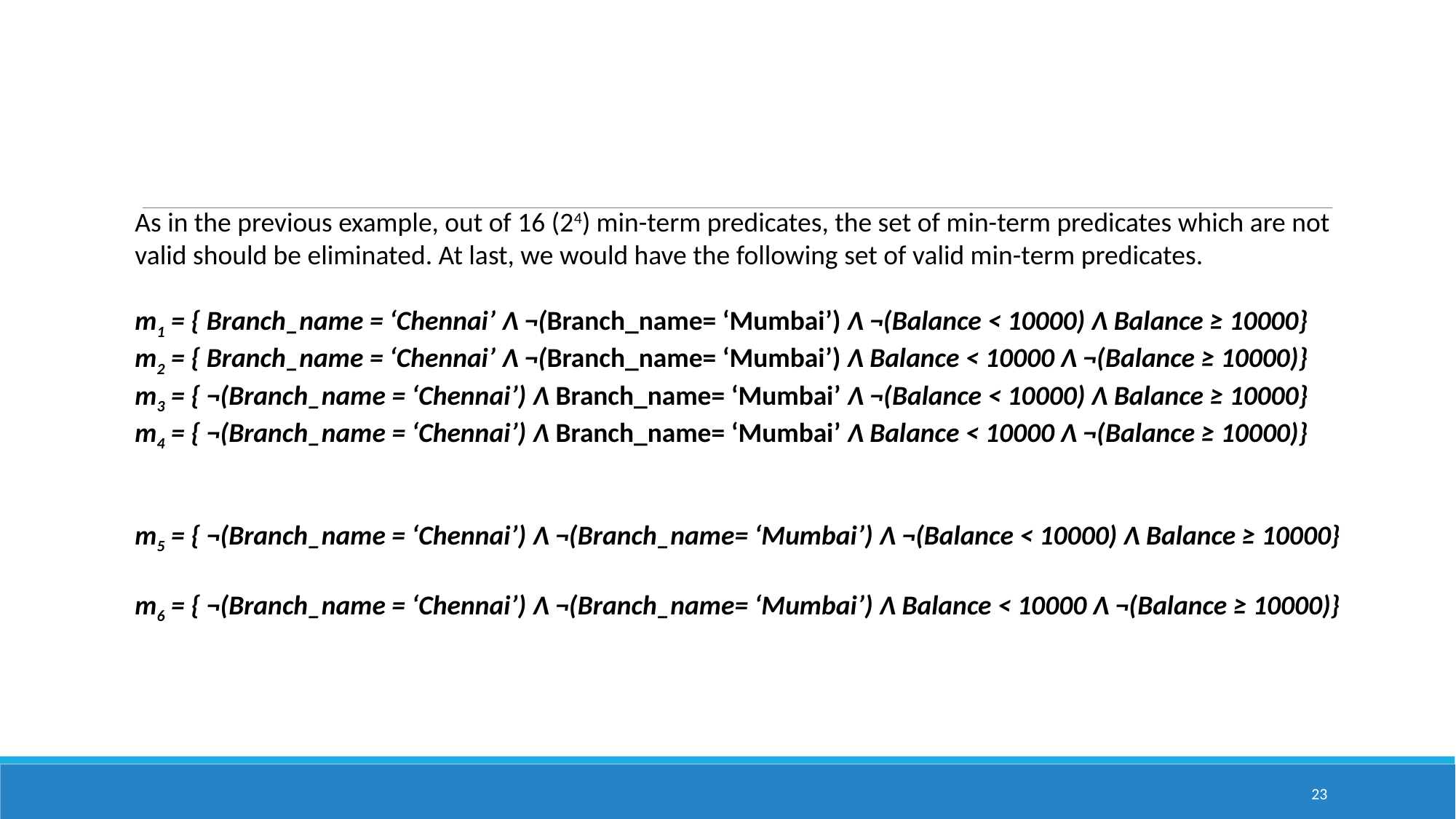

#
As in the previous example, out of 16 (24) min-term predicates, the set of min-term predicates which are not valid should be eliminated. At last, we would have the following set of valid min-term predicates.

m1 = { Branch_name = ‘Chennai’ Λ ¬(Branch_name= ‘Mumbai’) Λ ¬(Balance < 10000) Λ Balance ≥ 10000}
m2 = { Branch_name = ‘Chennai’ Λ ¬(Branch_name= ‘Mumbai’) Λ Balance < 10000 Λ ¬(Balance ≥ 10000)}
m3 = { ¬(Branch_name = ‘Chennai’) Λ Branch_name= ‘Mumbai’ Λ ¬(Balance < 10000) Λ Balance ≥ 10000}
m4 = { ¬(Branch_name = ‘Chennai’) Λ Branch_name= ‘Mumbai’ Λ Balance < 10000 Λ ¬(Balance ≥ 10000)}
m5 = { ¬(Branch_name = ‘Chennai’) Λ ¬(Branch_name= ‘Mumbai’) Λ ¬(Balance < 10000) Λ Balance ≥ 10000}
m6 = { ¬(Branch_name = ‘Chennai’) Λ ¬(Branch_name= ‘Mumbai’) Λ Balance < 10000 Λ ¬(Balance ≥ 10000)}
23